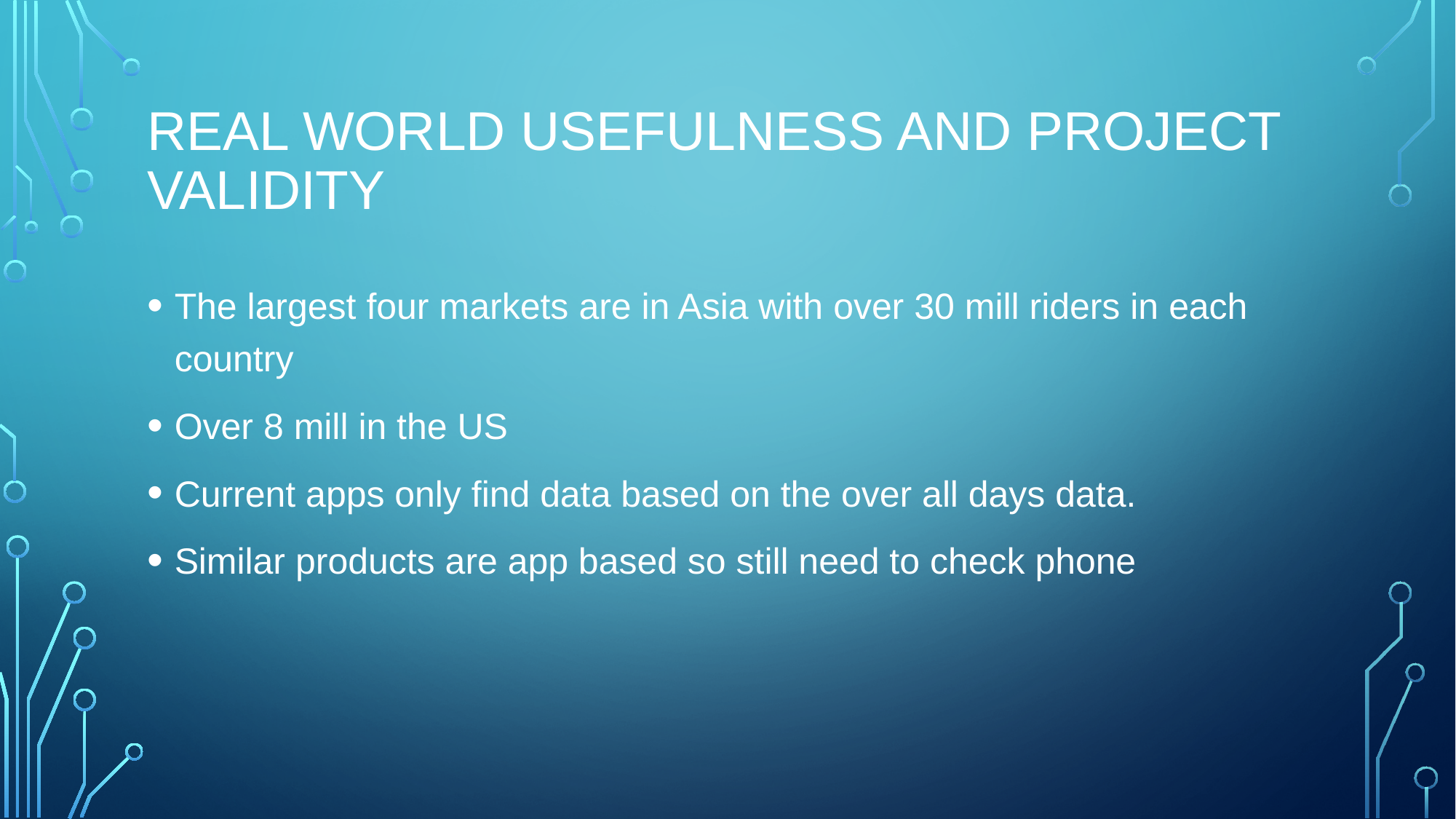

# Real world usefulness and project validity
The largest four markets are in Asia with over 30 mill riders in each country
Over 8 mill in the US
Current apps only find data based on the over all days data.
Similar products are app based so still need to check phone